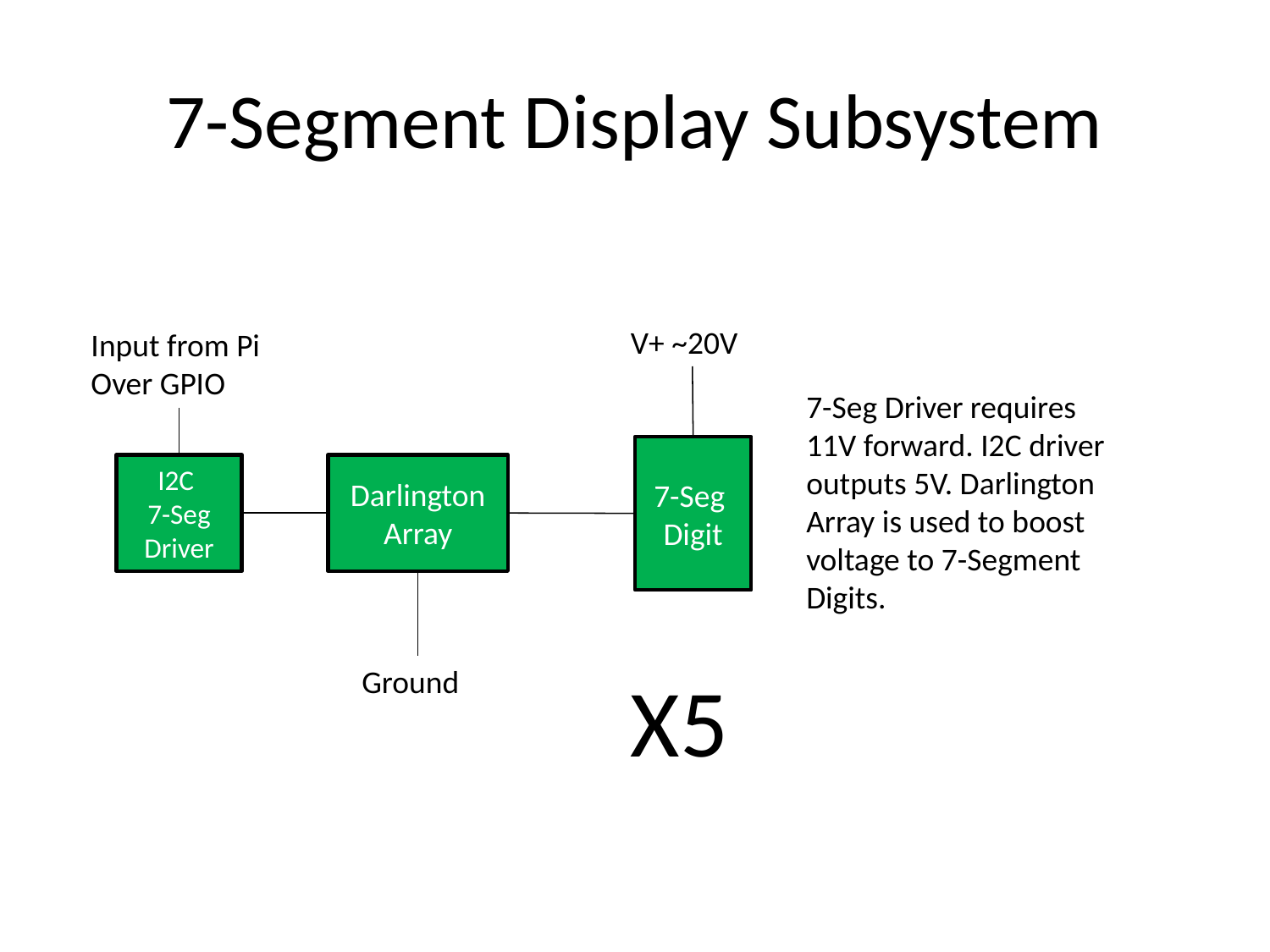

# 7-Segment Display Subsystem
V+ ~20V
Input from Pi
Over GPIO
7-Seg Driver requires 11V forward. I2C driver outputs 5V. Darlington Array is used to boost voltage to 7-Segment Digits.
7-Seg
Digit
I2C
7-Seg Driver
Darlington Array
Ground
X5